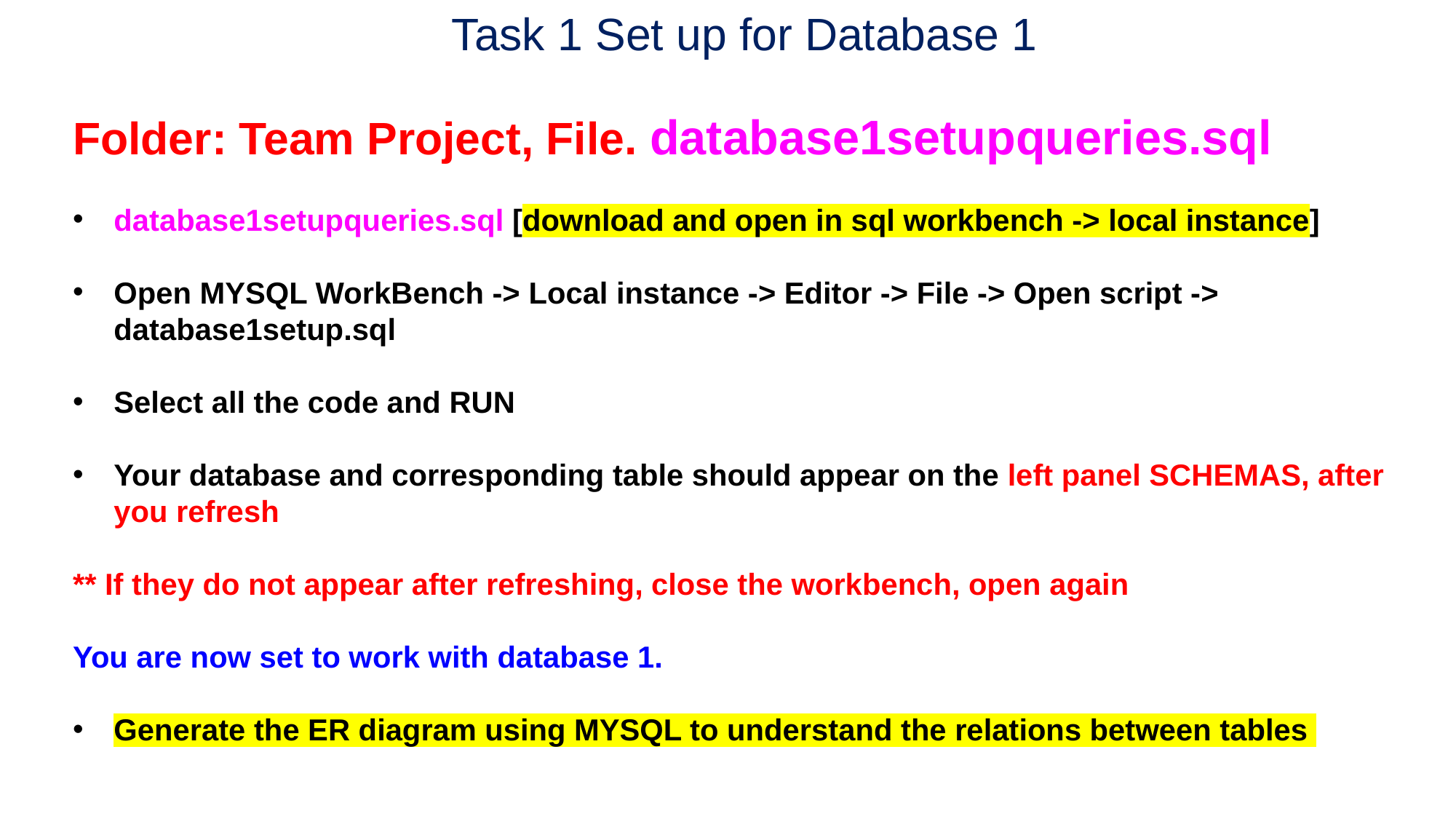

Task 1 Set up for Database 1
Folder: Team Project, File. database1setupqueries.sql

database1setupqueries.sql [download and open in sql workbench -> local instance]

Open MYSQL WorkBench -> Local instance -> Editor -> File -> Open script -> database1setup.sql

Select all the code and RUN

Your database and corresponding table should appear on the left panel SCHEMAS, after you refresh

** If they do not appear after refreshing, close the workbench, open again

You are now set to work with database 1.

Generate the ER diagram using MYSQL to understand the relations between tables